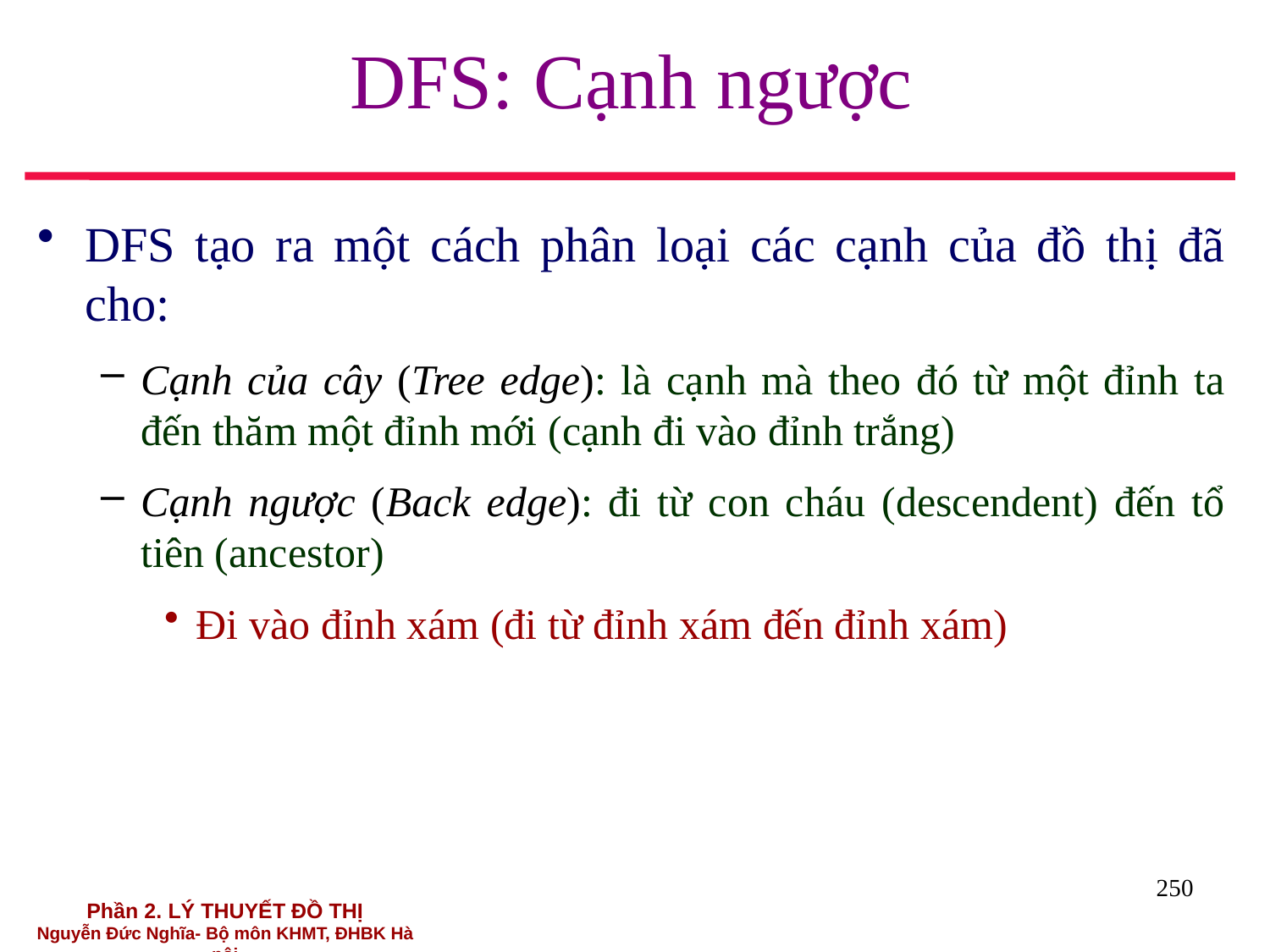

# DFS: Cạnh ngược
DFS tạo ra một cách phân loại các cạnh của đồ thị đã cho:
Cạnh của cây (Tree edge): là cạnh mà theo đó từ một đỉnh ta đến thăm một đỉnh mới (cạnh đi vào đỉnh trắng)
Cạnh ngược (Back edge): đi từ con cháu (descendent) đến tổ tiên (ancestor)
Đi vào đỉnh xám (đi từ đỉnh xám đến đỉnh xám)
250
Phần 2. LÝ THUYẾT ĐỒ THỊ
Nguyễn Đức Nghĩa- Bộ môn KHMT, ĐHBK Hà nội